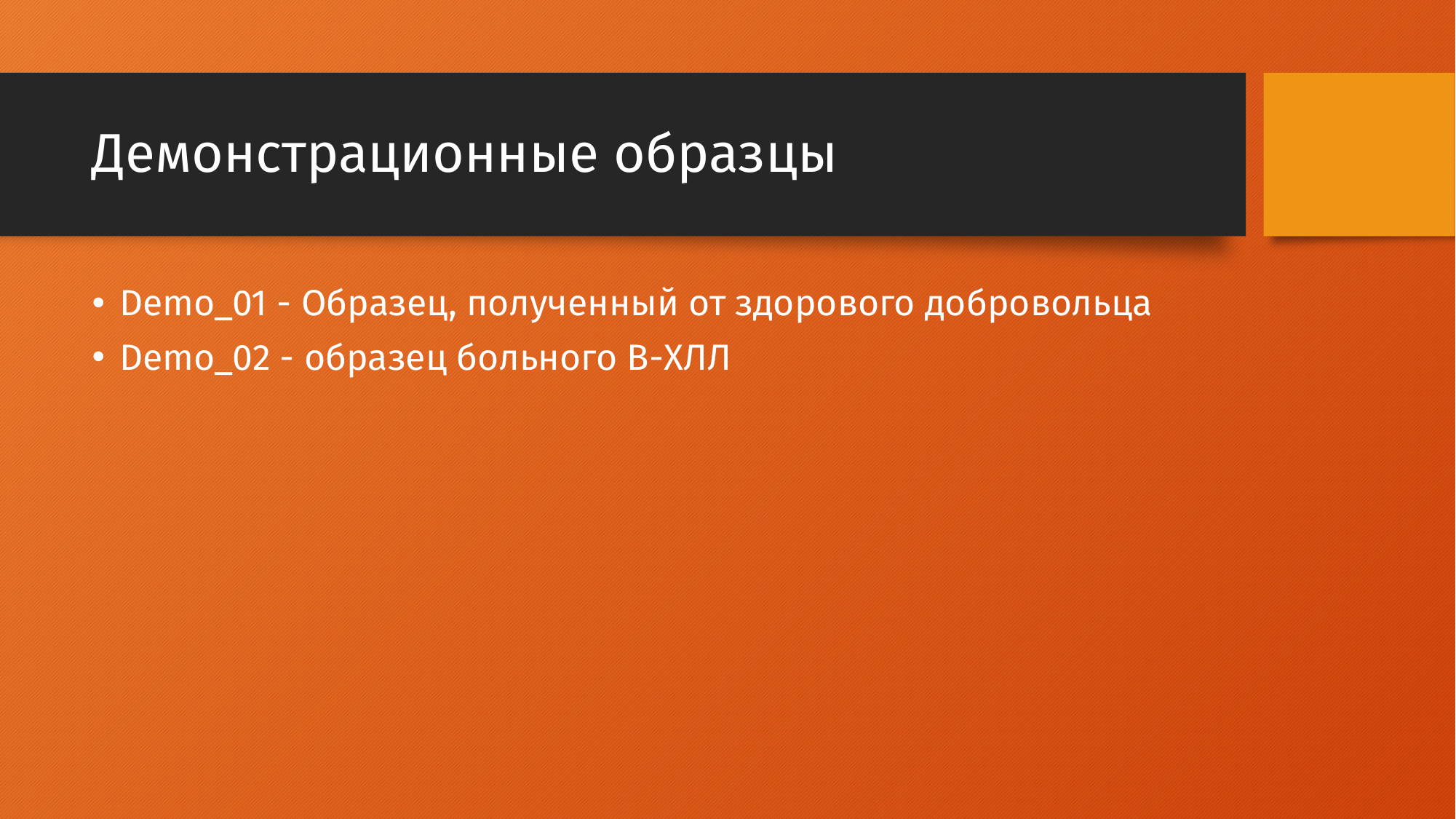

# Демонстрационные образцы
Demo_01 - Образец, полученный от здорового добровольца
Demo_02 - образец больного B-ХЛЛ